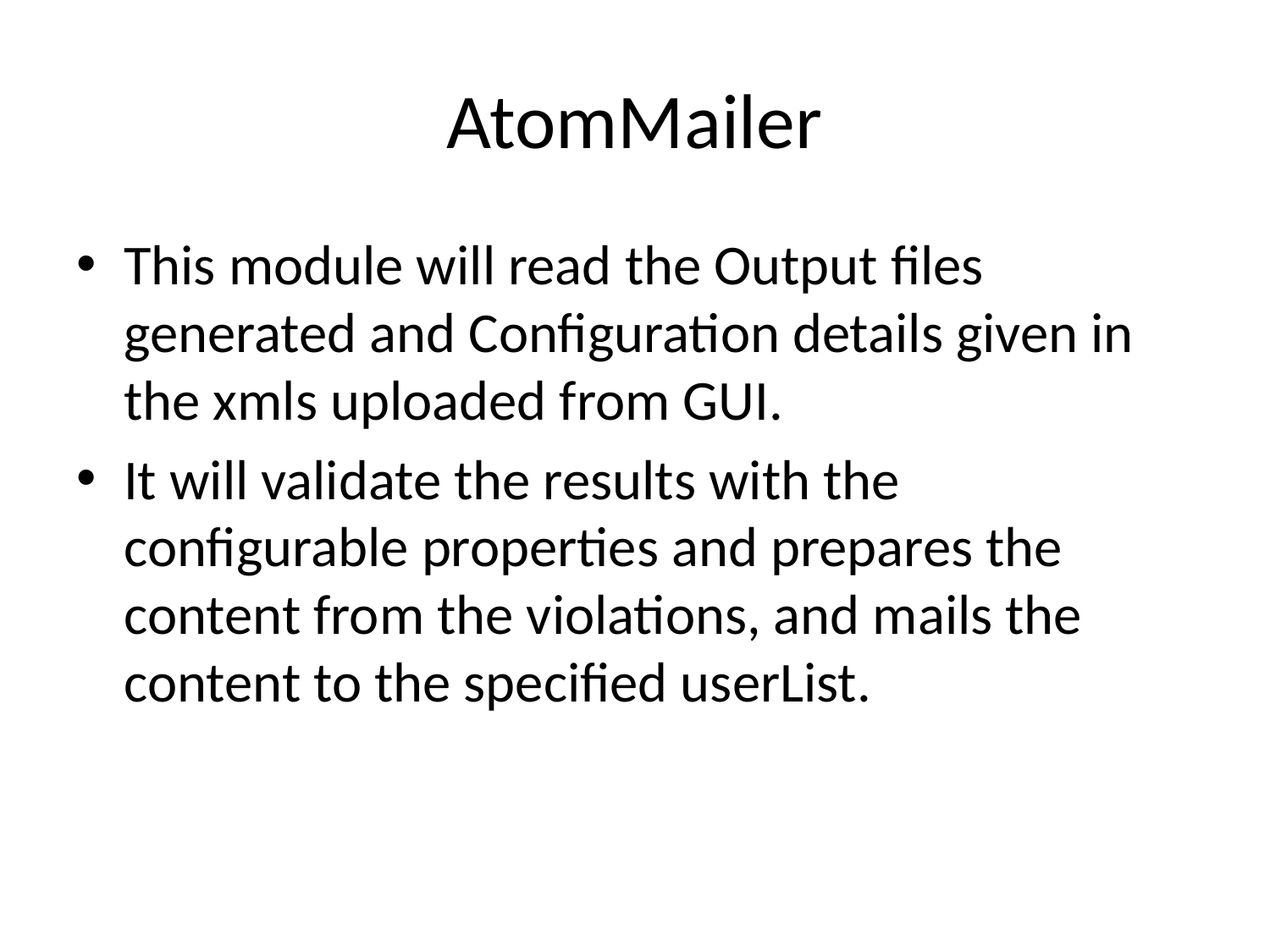

# AtomMailer
This module will read the Output files generated and Configuration details given in the xmls uploaded from GUI.
It will validate the results with the configurable properties and prepares the content from the violations, and mails the content to the specified userList.